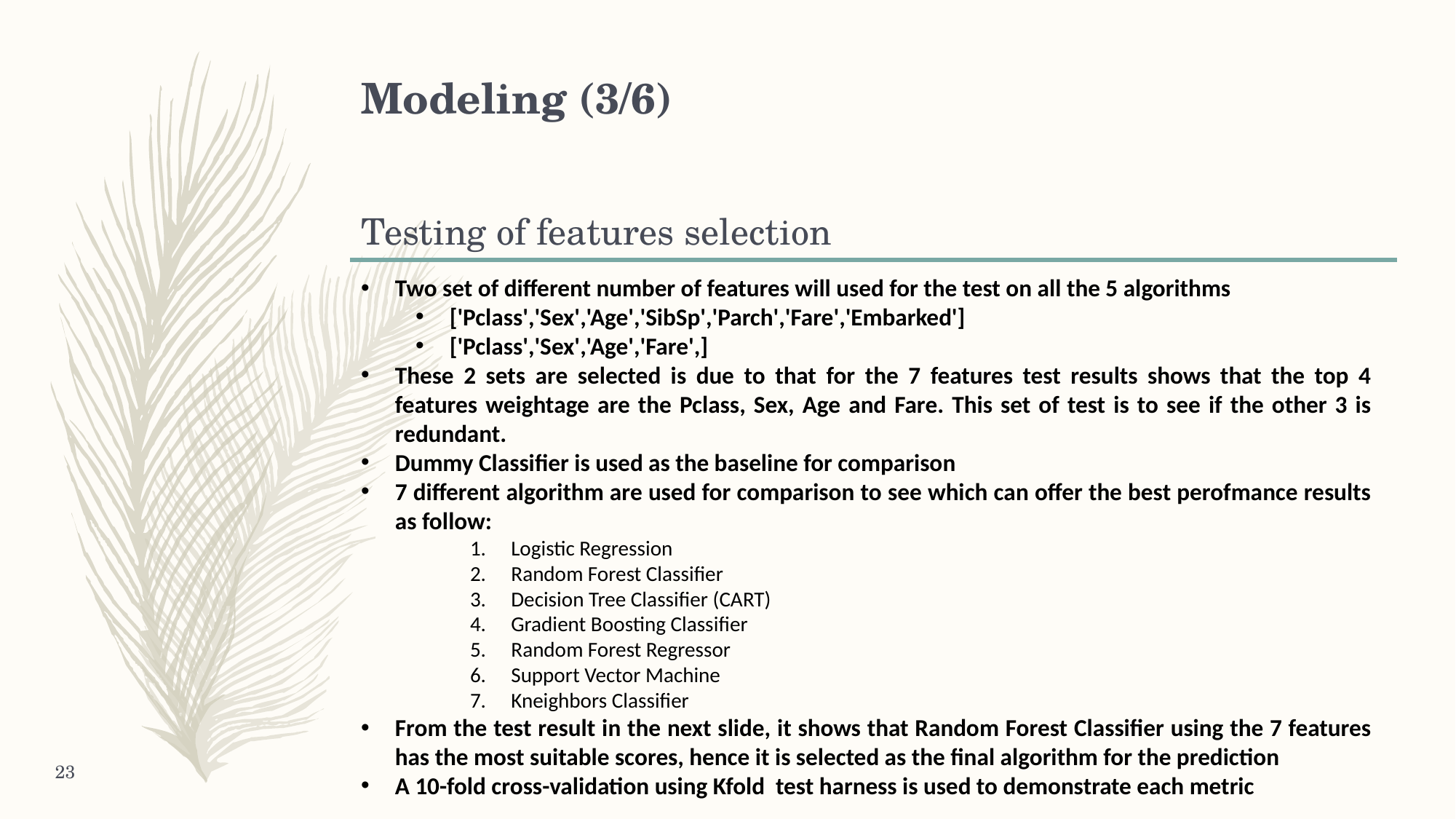

# Modeling (3/6) Testing of features selection
Two set of different number of features will used for the test on all the 5 algorithms
['Pclass','Sex','Age','SibSp','Parch','Fare','Embarked']
['Pclass','Sex','Age','Fare',]
These 2 sets are selected is due to that for the 7 features test results shows that the top 4 features weightage are the Pclass, Sex, Age and Fare. This set of test is to see if the other 3 is redundant.
Dummy Classifier is used as the baseline for comparison
7 different algorithm are used for comparison to see which can offer the best perofmance results as follow:
Logistic Regression
Random Forest Classifier
Decision Tree Classifier (CART)
Gradient Boosting Classifier
Random Forest Regressor
Support Vector Machine
Kneighbors Classifier
From the test result in the next slide, it shows that Random Forest Classifier using the 7 features has the most suitable scores, hence it is selected as the final algorithm for the prediction
A 10-fold cross-validation using Kfold  test harness is used to demonstrate each metric
23